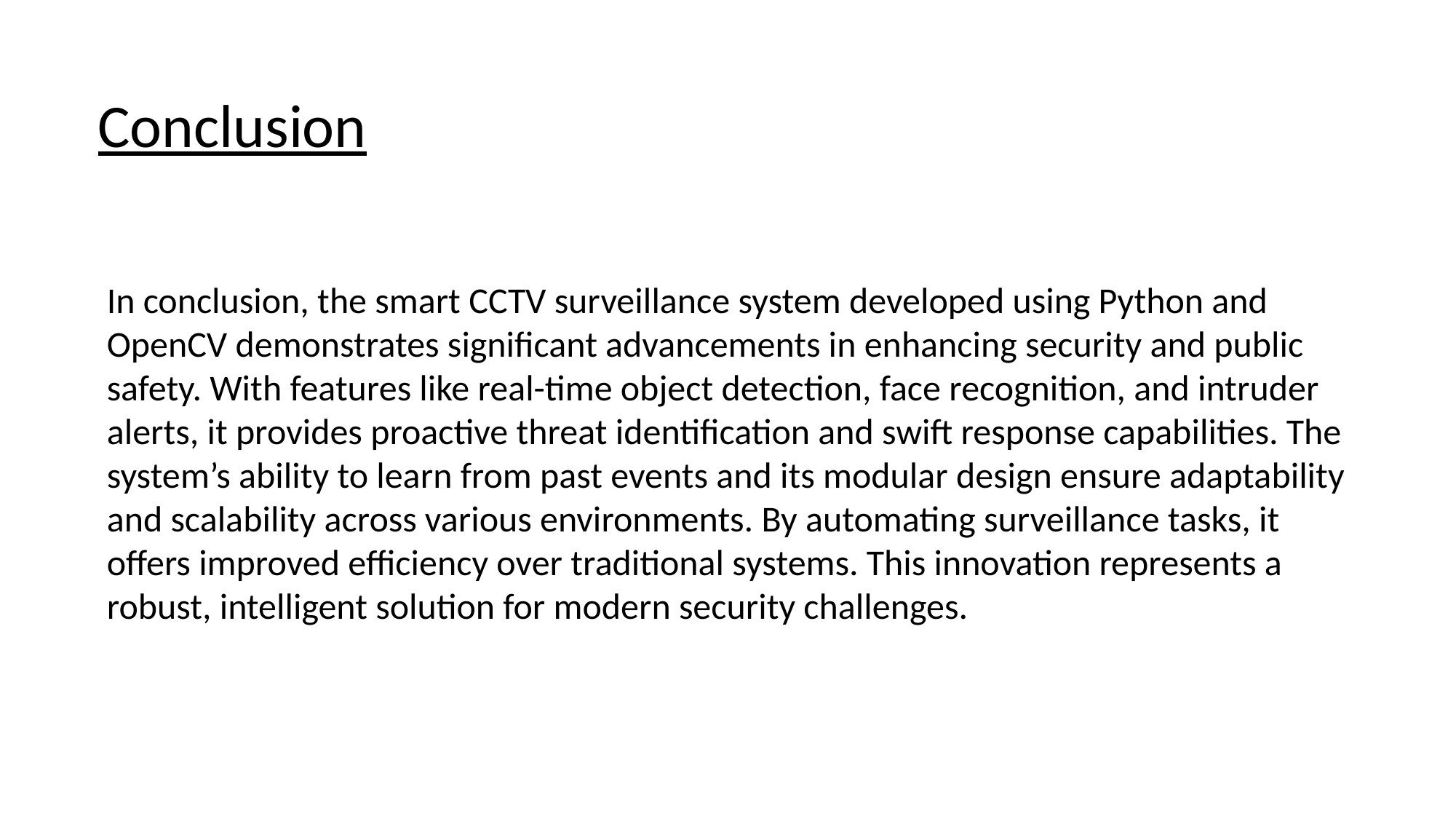

# Conclusion
In conclusion, the smart CCTV surveillance system developed using Python and OpenCV demonstrates significant advancements in enhancing security and public safety. With features like real-time object detection, face recognition, and intruder alerts, it provides proactive threat identification and swift response capabilities. The system’s ability to learn from past events and its modular design ensure adaptability and scalability across various environments. By automating surveillance tasks, it offers improved efficiency over traditional systems. This innovation represents a robust, intelligent solution for modern security challenges.